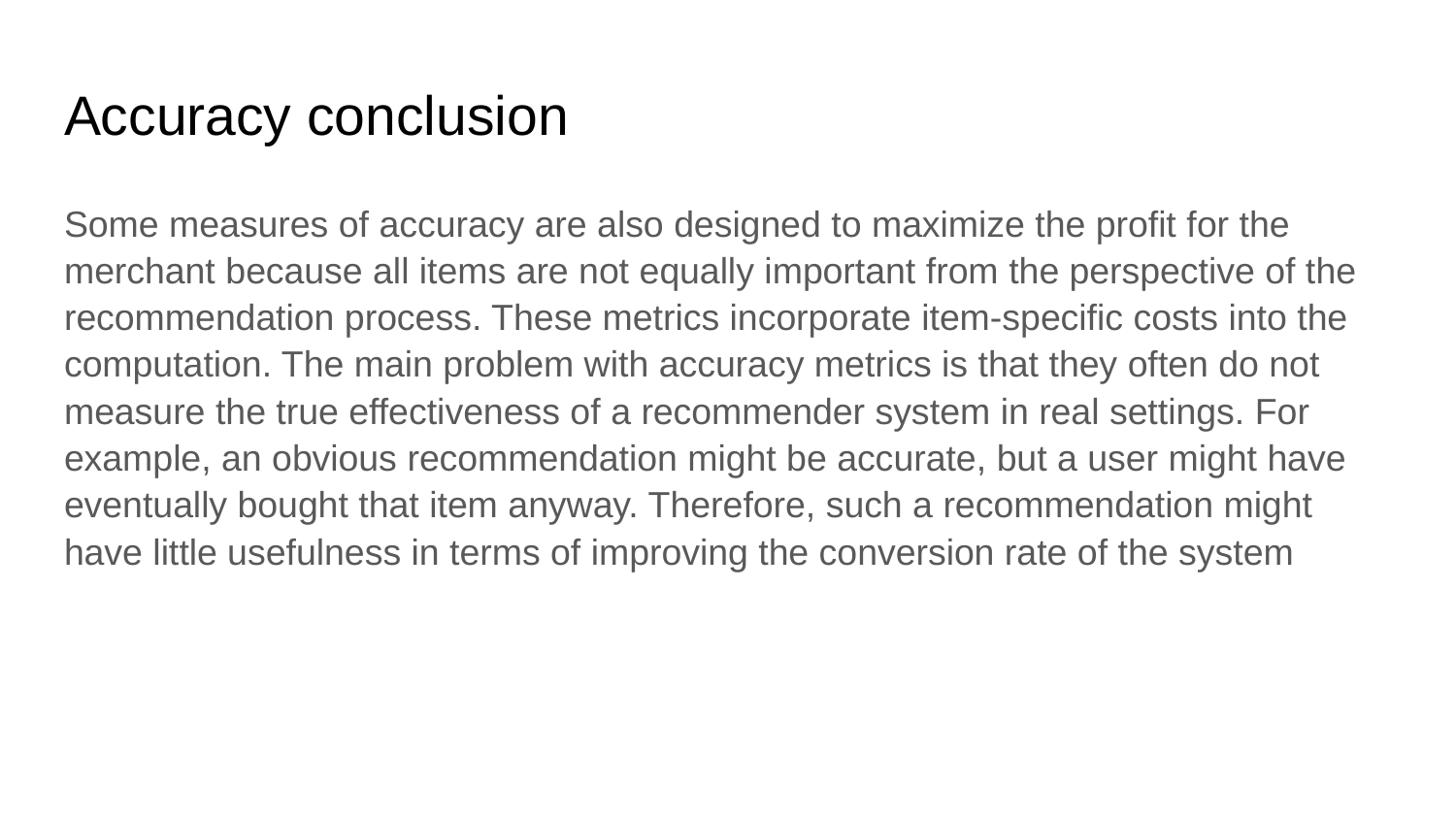

# Accuracy conclusion
Some measures of accuracy are also designed to maximize the profit for the merchant because all items are not equally important from the perspective of the recommendation process. These metrics incorporate item-specific costs into the computation. The main problem with accuracy metrics is that they often do not measure the true effectiveness of a recommender system in real settings. For example, an obvious recommendation might be accurate, but a user might have eventually bought that item anyway. Therefore, such a recommendation might have little usefulness in terms of improving the conversion rate of the system